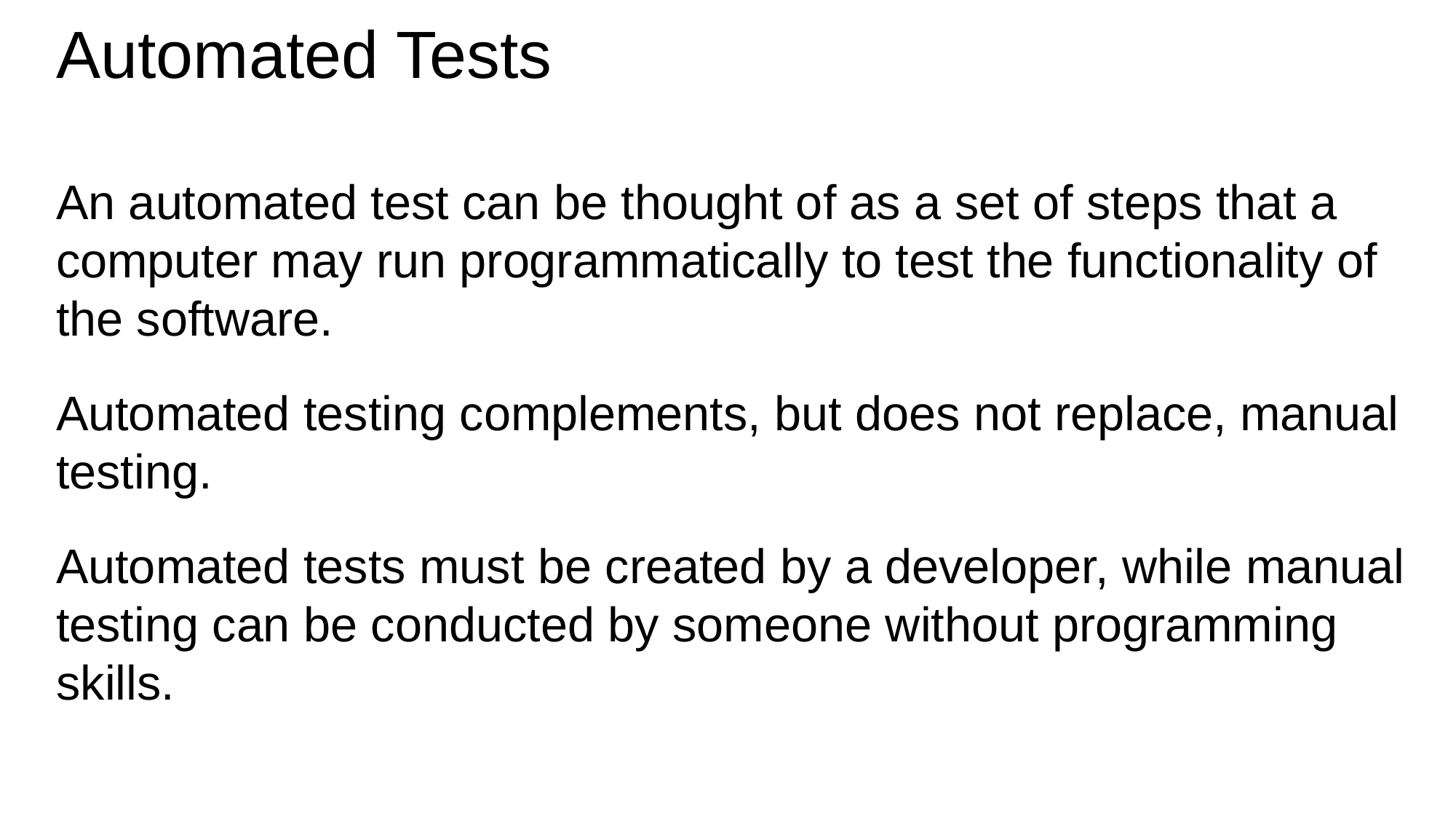

# Automated Tests
An automated test can be thought of as a set of steps that a computer may run programmatically to test the functionality of the software.
Automated testing complements, but does not replace, manual testing.
Automated tests must be created by a developer, while manual testing can be conducted by someone without programming skills.